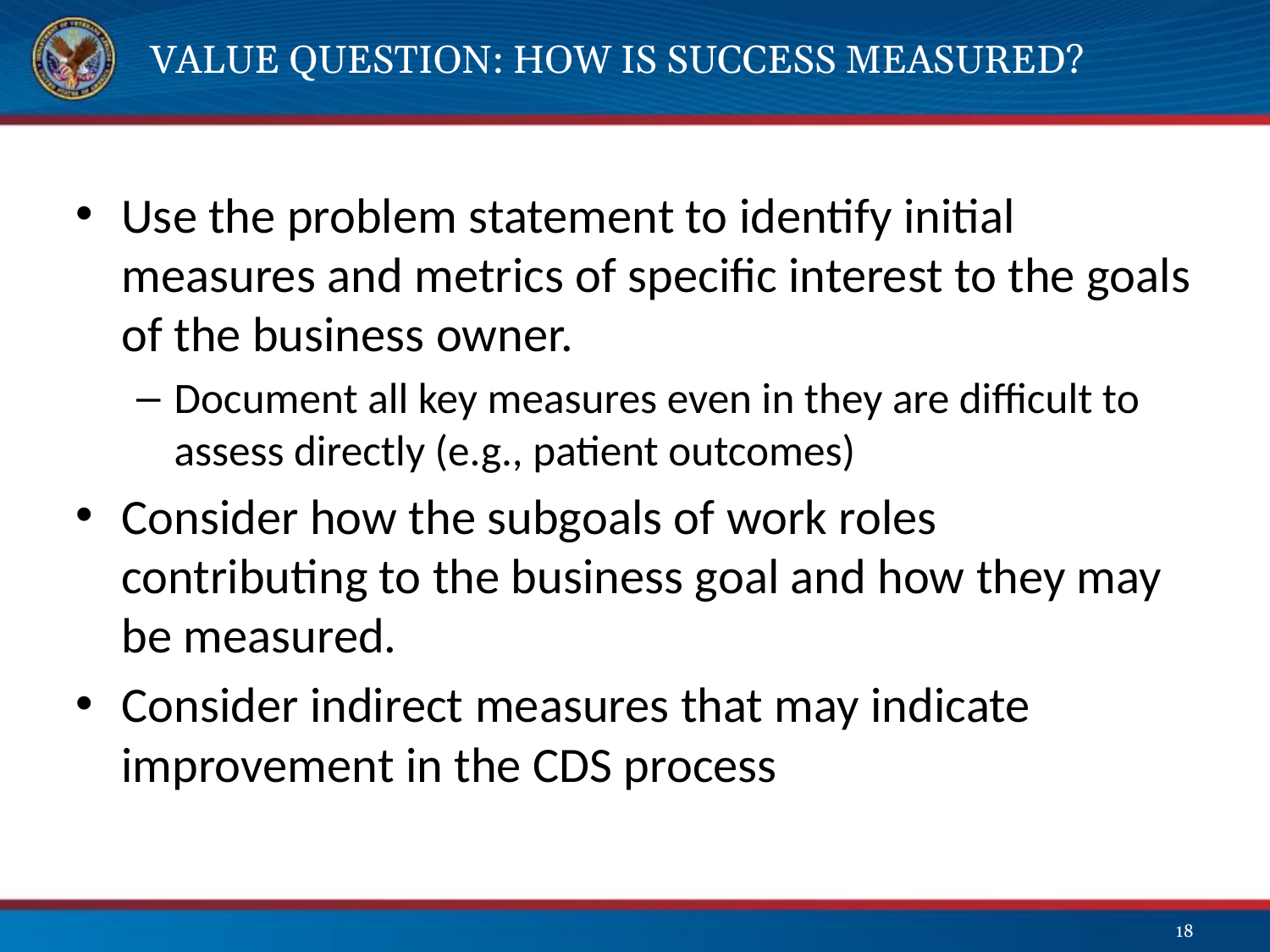

# Value Question: How IS Success Measured?
Use the problem statement to identify initial measures and metrics of specific interest to the goals of the business owner.
Document all key measures even in they are difficult to assess directly (e.g., patient outcomes)
Consider how the subgoals of work roles contributing to the business goal and how they may be measured.
Consider indirect measures that may indicate improvement in the CDS process
18